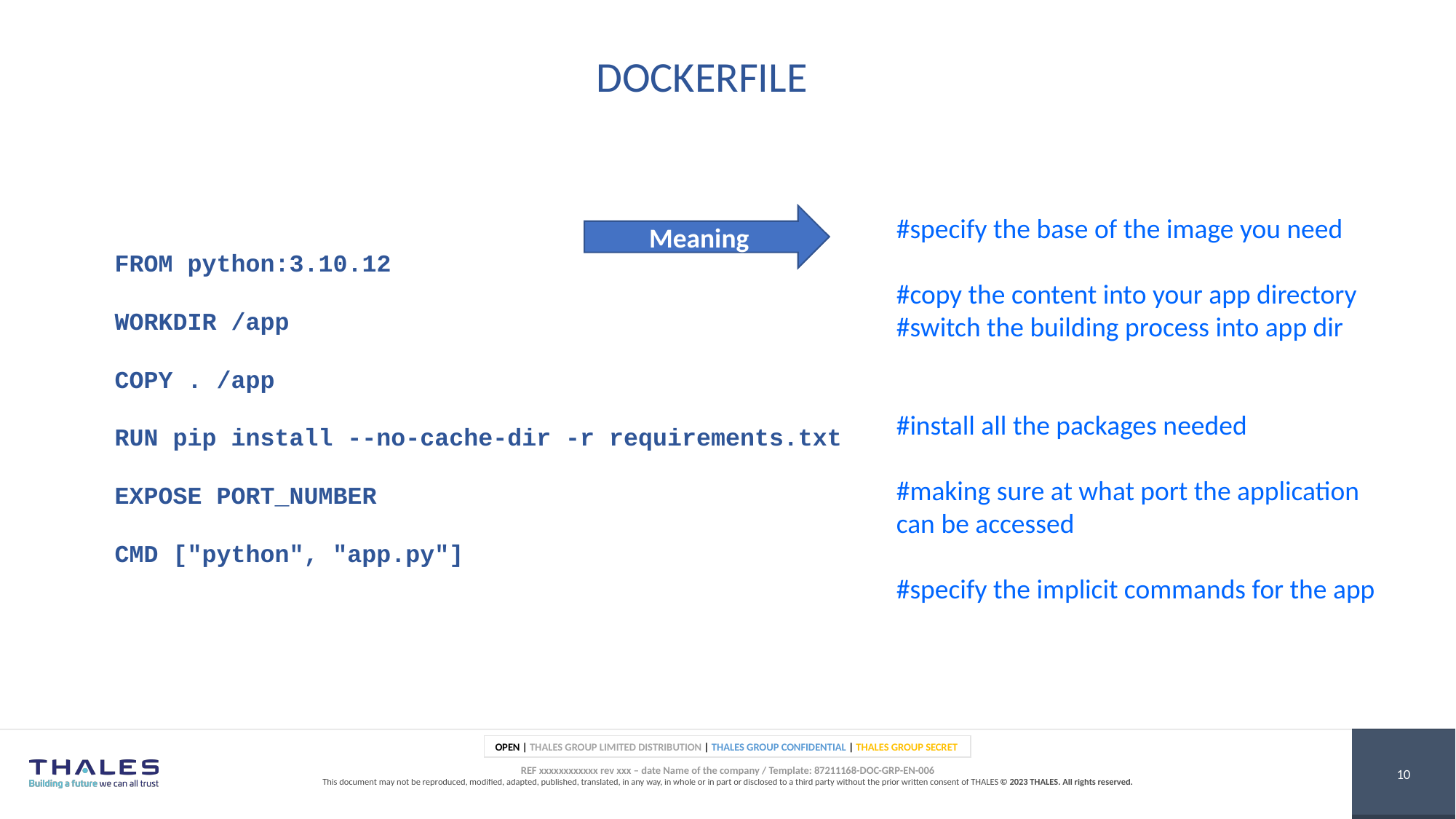

DOCKERFILE
Meaning
#specify the base of the image you need

#copy the content into your app directory
#switch the building process into app dir

#install all the packages needed

#making sure at what port the application can be accessed

#specify the implicit commands for the app
FROM python:3.10.12

WORKDIR /app

COPY . /app

RUN pip install --no-cache-dir -r requirements.txt

EXPOSE PORT_NUMBER

CMD ["python", "app.py"]